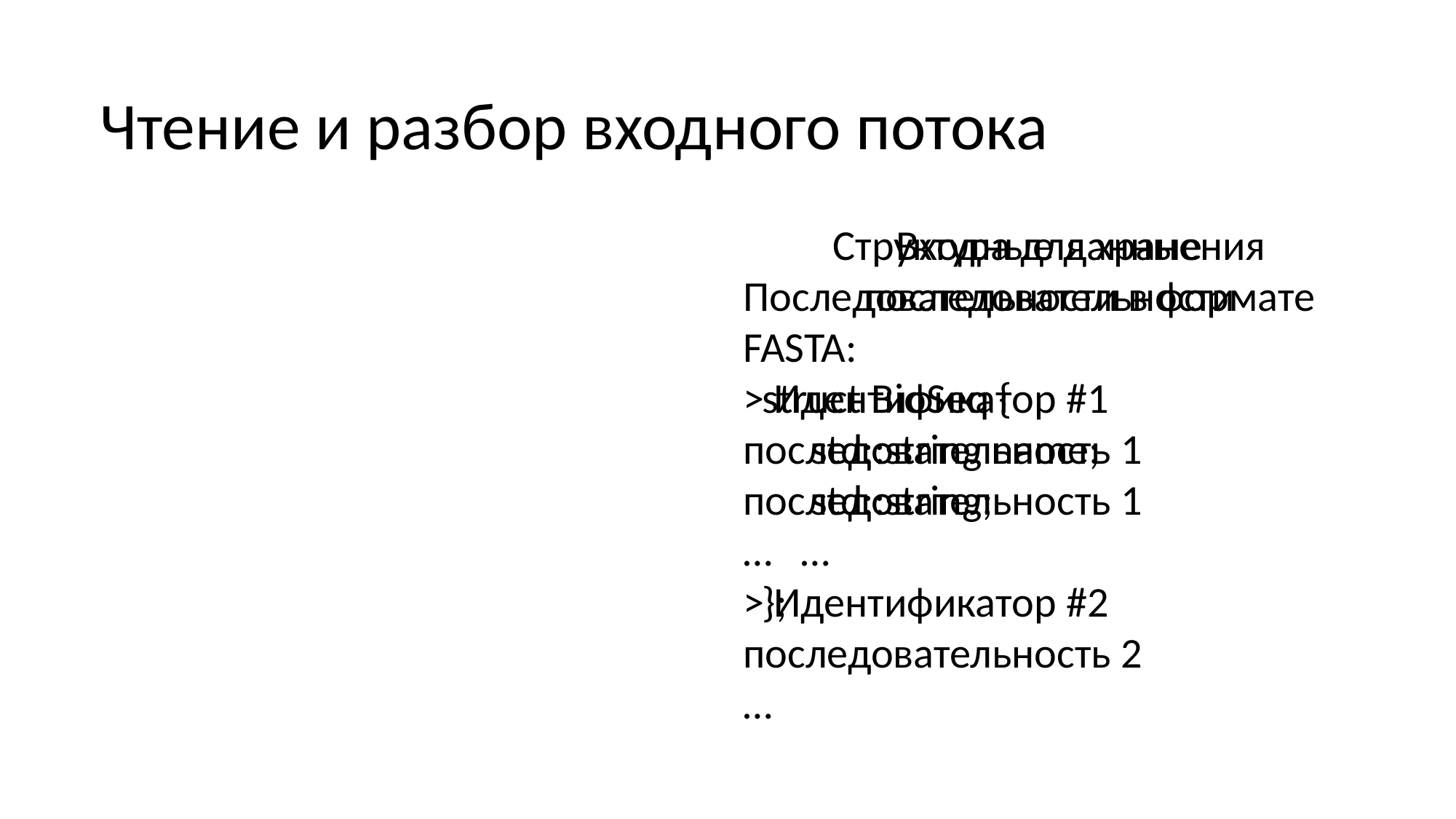

# Входные данные
Последовательности в формате FASTA:
> Идентификатор #1
последовательность 1
последовательность 1
…
> Идентификатор #2
последовательность 2
…

Структура для хранения последовательности

  struct BioSeq {
       std::string name;
       std::string;
      …
  };

Чтение и разбор входного потока